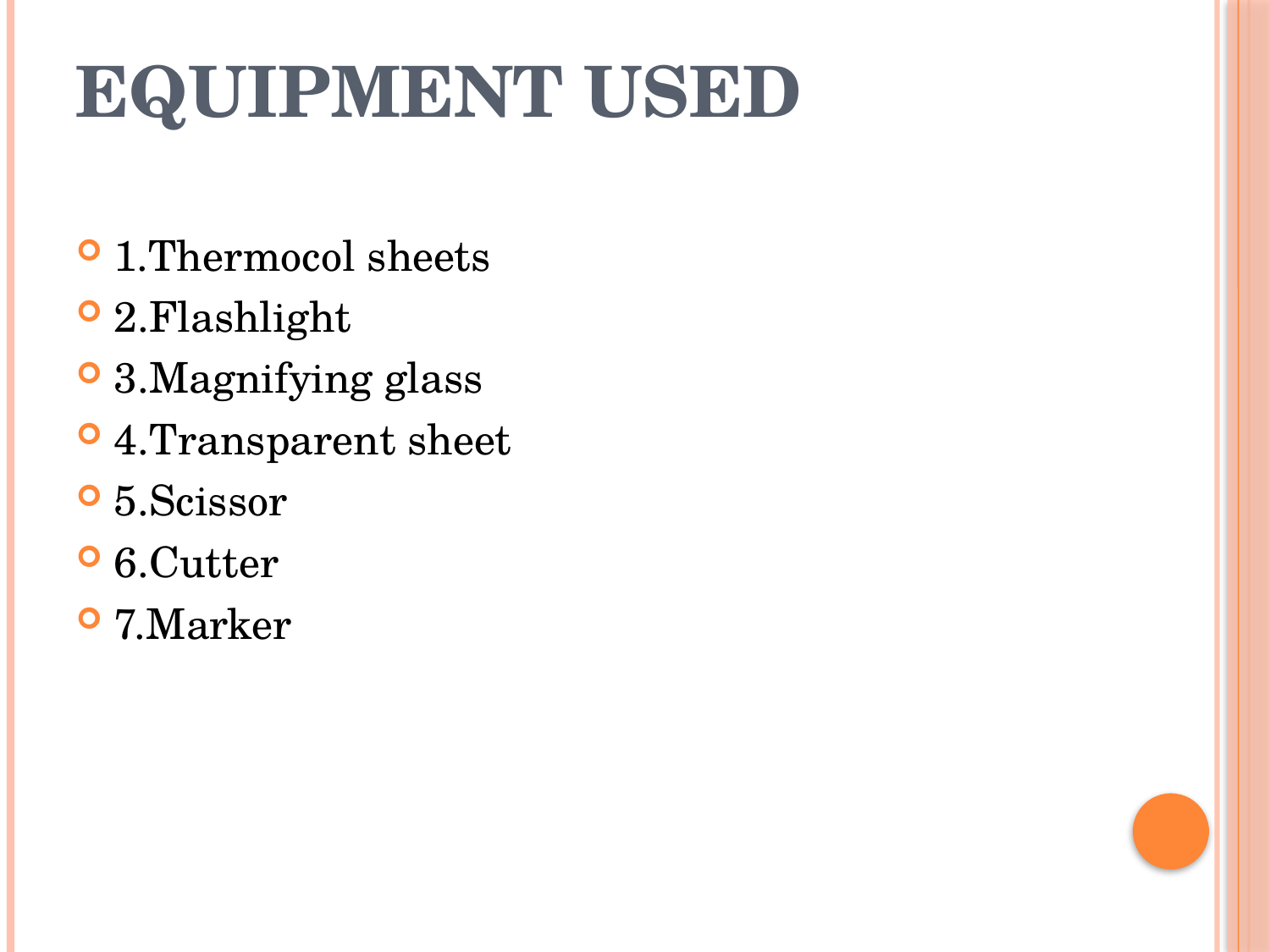

# Equipment used
1.Thermocol sheets
2.Flashlight
3.Magnifying glass
4.Transparent sheet
5.Scissor
6.Cutter
7.Marker